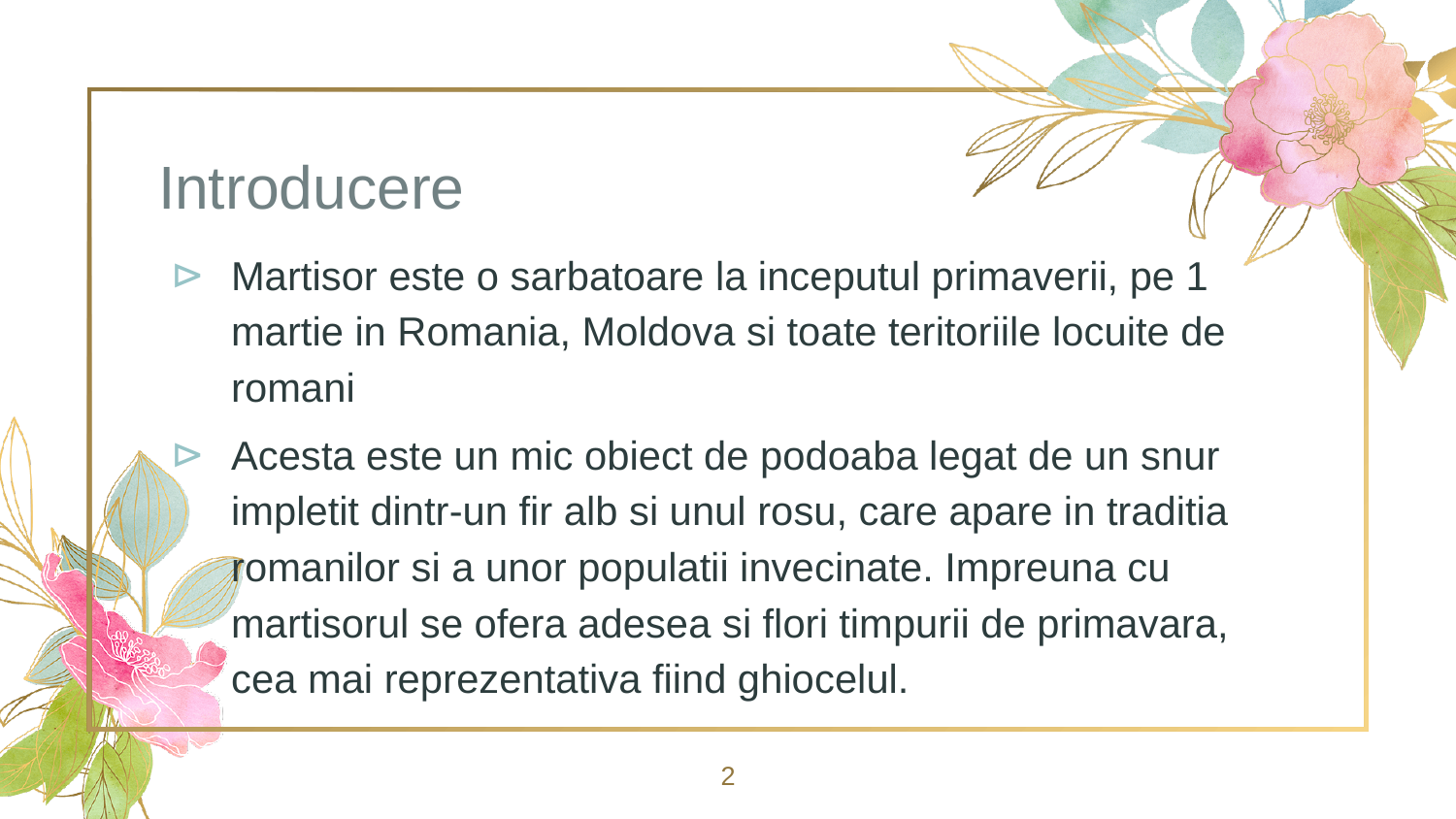

# Introducere
Martisor este o sarbatoare la inceputul primaverii, pe 1 martie in Romania, Moldova si toate teritoriile locuite de romani
Acesta este un mic obiect de podoaba legat de un snur impletit dintr-un fir alb si unul rosu, care apare in traditia romanilor si a unor populatii invecinate. Impreuna cu martisorul se ofera adesea si flori timpurii de primavara, cea mai reprezentativa fiind ghiocelul.
2